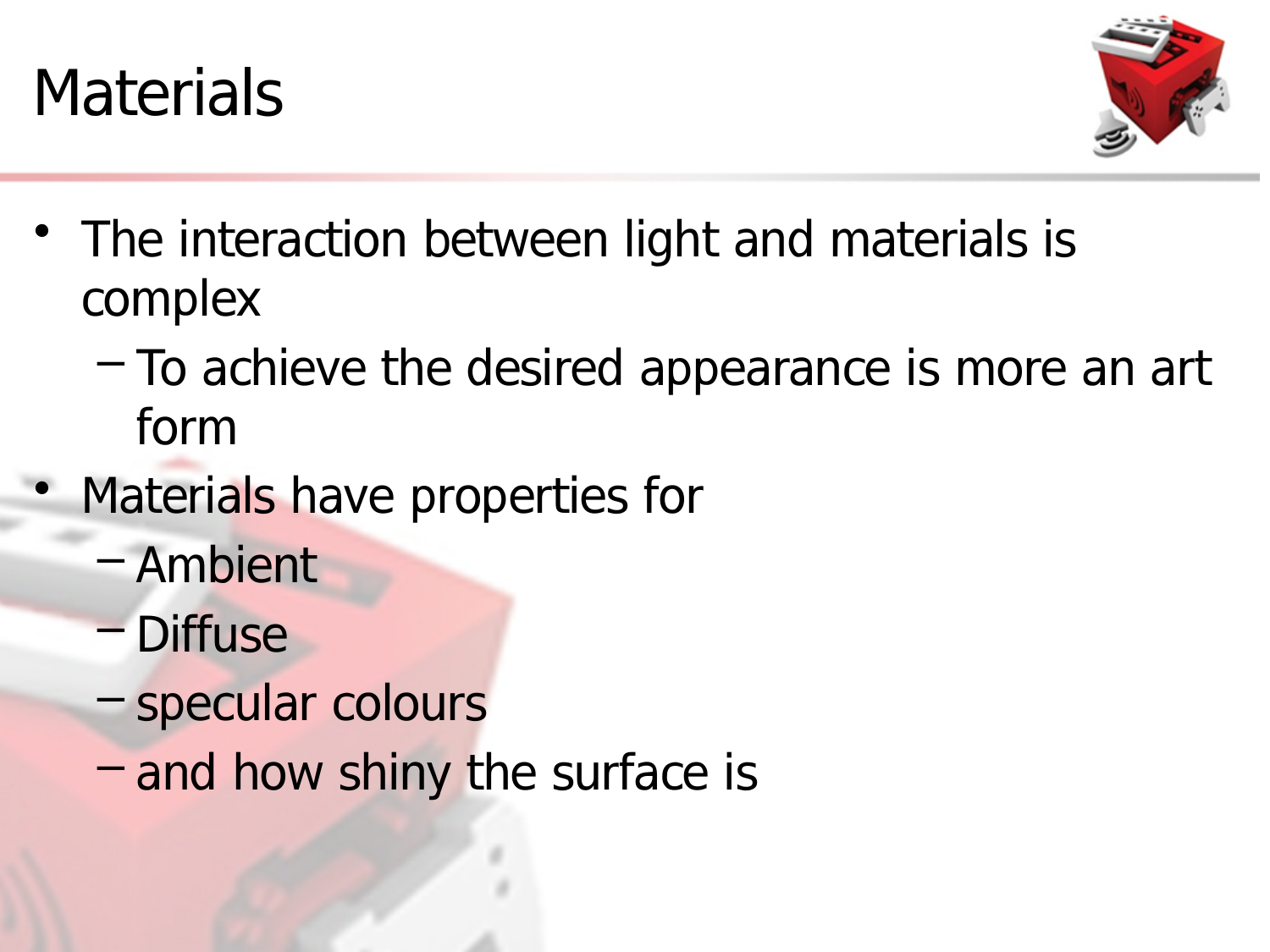

# Materials
The interaction between light and materials is complex
To achieve the desired appearance is more an art form
Materials have properties for
Ambient
Diffuse
specular colours
and how shiny the surface is